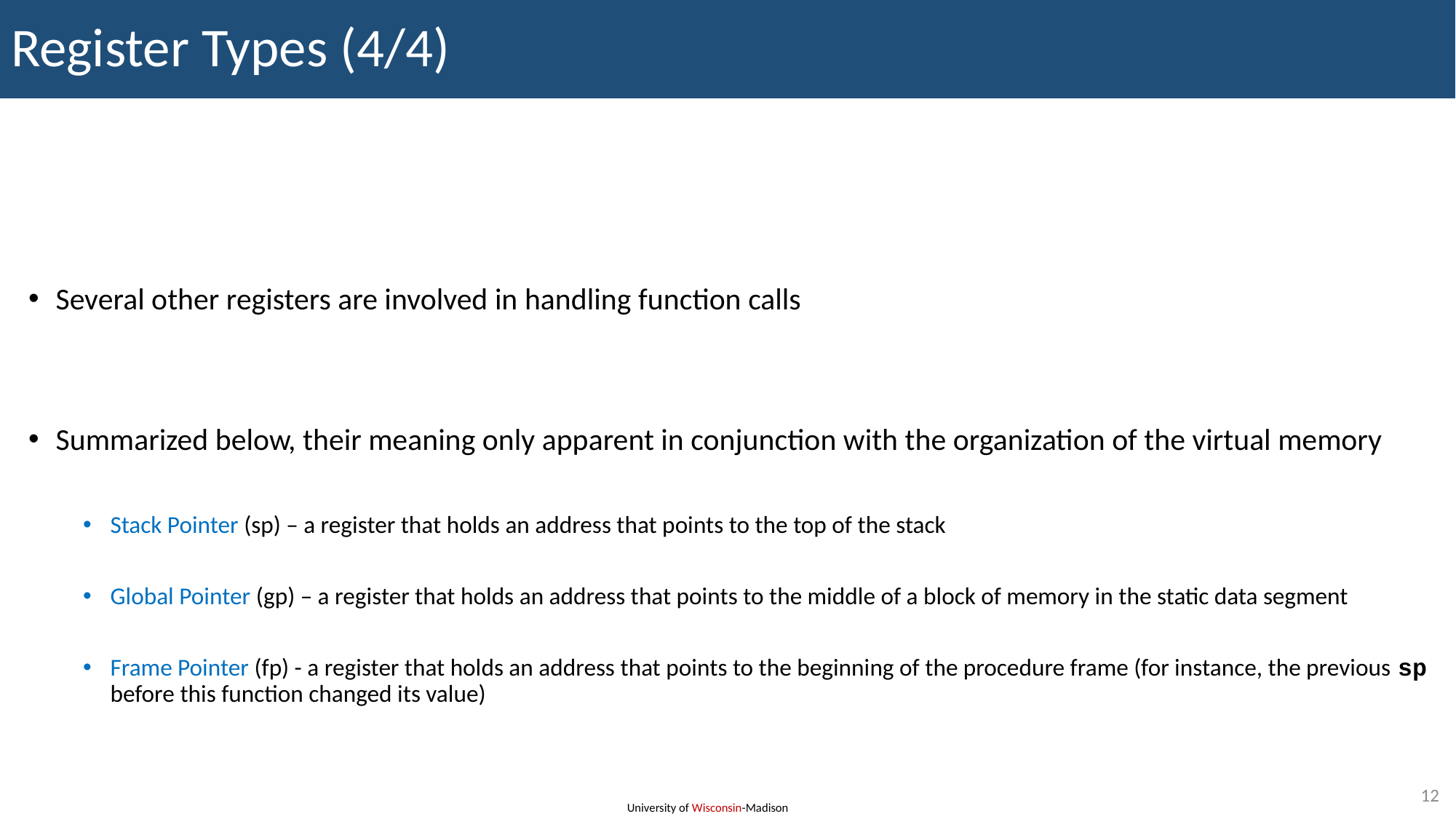

# Register Types (4/4)

Several other registers are involved in handling function calls

Summarized below, their meaning only apparent in conjunction with the organization of the virtual memory

Stack Pointer (sp) – a register that holds an address that points to the top of the stack

Global Pointer (gp) – a register that holds an address that points to the middle of a block of memory in the static data segment

Frame Pointer (fp) - a register that holds an address that points to the beginning of the procedure frame (for instance, the previous sp before this function changed its value)
12